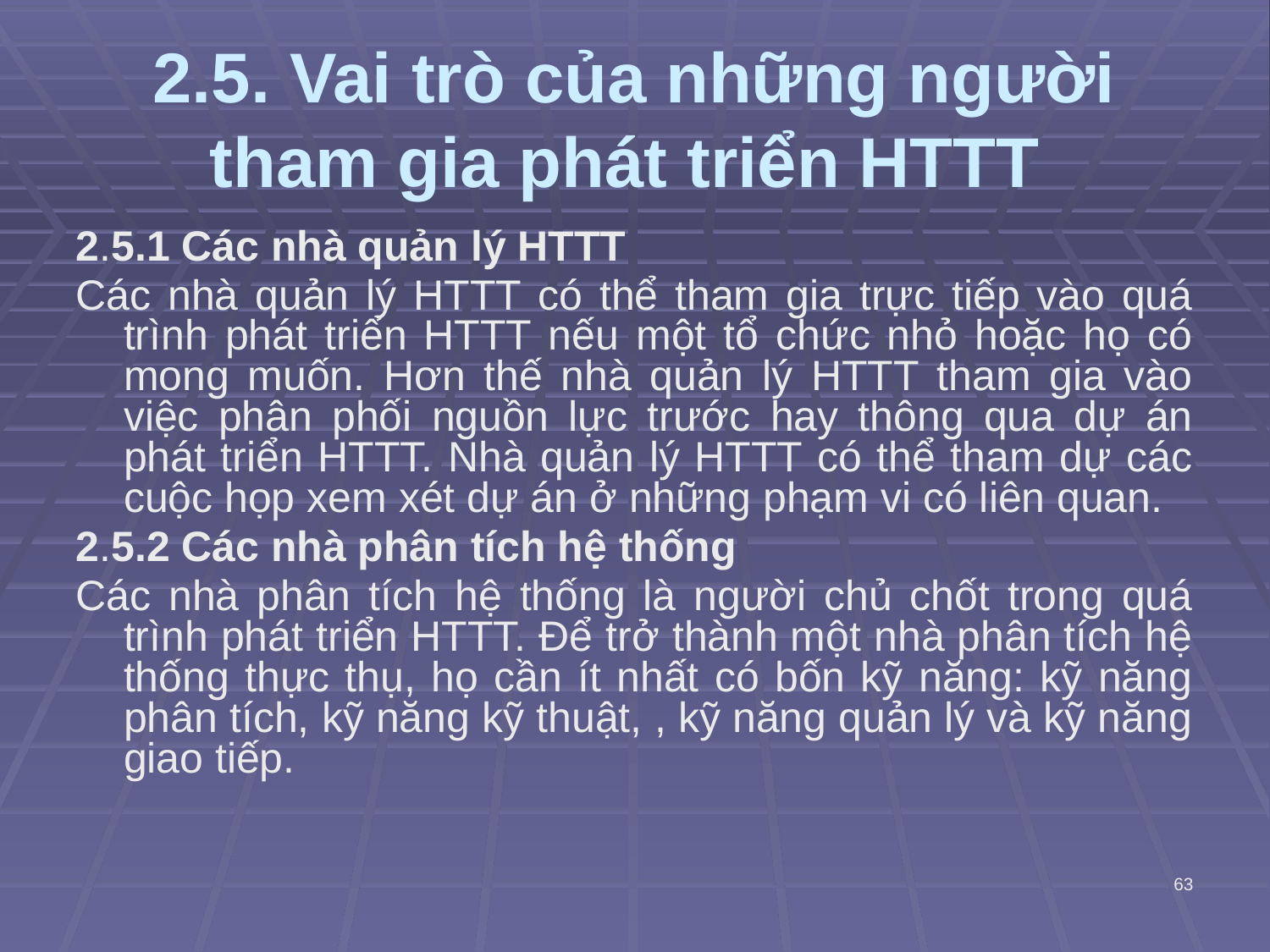

# 2.5. Vai trò của những người tham gia phát triển HTTT
2.5.1 Các nhà quản lý HTTT
Các nhà quản lý HTTT có thể tham gia trực tiếp vào quá trình phát triển HTTT nếu một tổ chức nhỏ hoặc họ có mong muốn. Hơn thế nhà quản lý HTTT tham gia vào việc phân phối nguồn lực trước hay thông qua dự án phát triển HTTT. Nhà quản lý HTTT có thể tham dự các cuộc họp xem xét dự án ở những phạm vi có liên quan.
2.5.2 Các nhà phân tích hệ thống
Các nhà phân tích hệ thống là người chủ chốt trong quá trình phát triển HTTT. Để trở thành một nhà phân tích hệ thống thực thụ, họ cần ít nhất có bốn kỹ năng: kỹ năng phân tích, kỹ năng kỹ thuật, , kỹ năng quản lý và kỹ năng giao tiếp.

63